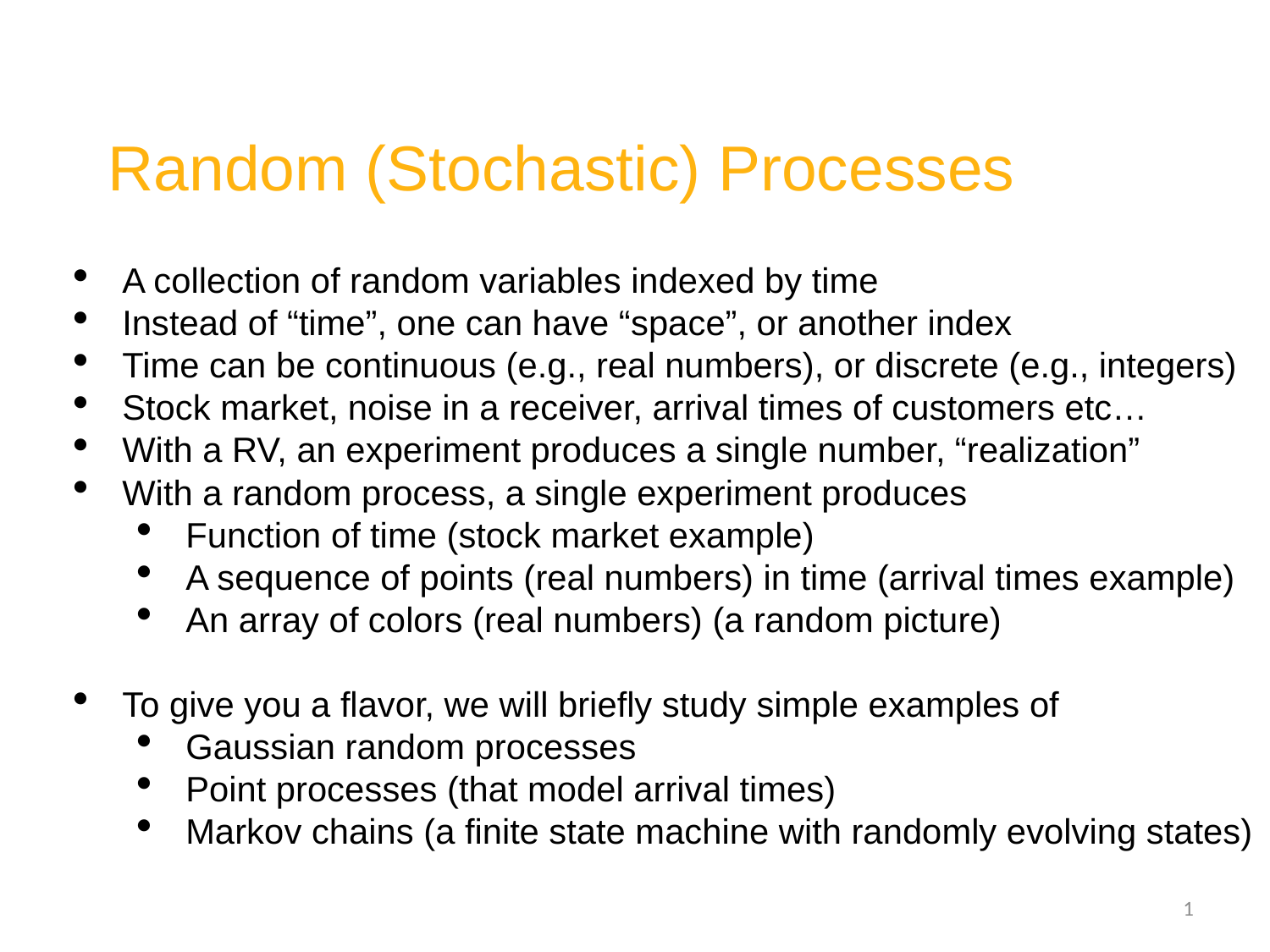

# Random (Stochastic) Processes
A collection of random variables indexed by time
Instead of “time”, one can have “space”, or another index
Time can be continuous (e.g., real numbers), or discrete (e.g., integers)
Stock market, noise in a receiver, arrival times of customers etc…
With a RV, an experiment produces a single number, “realization”
With a random process, a single experiment produces
Function of time (stock market example)
A sequence of points (real numbers) in time (arrival times example)
An array of colors (real numbers) (a random picture)

To give you a flavor, we will briefly study simple examples of
Gaussian random processes
Point processes (that model arrival times)
Markov chains (a finite state machine with randomly evolving states)

1